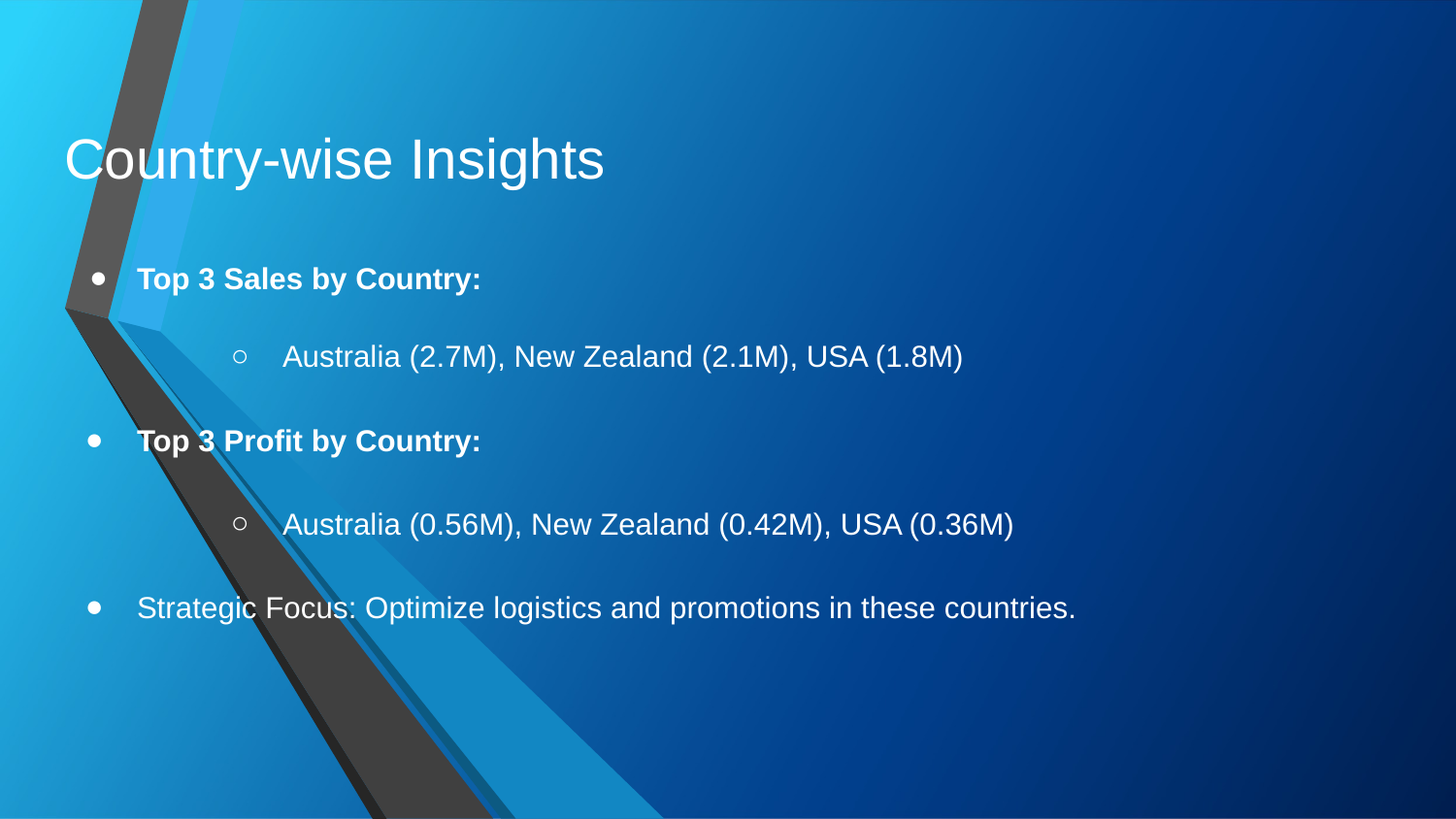

# Country-wise Insights
Top 3 Sales by Country:
Australia (2.7M), New Zealand (2.1M), USA (1.8M)
Top 3 Profit by Country:
Australia (0.56M), New Zealand (0.42M), USA (0.36M)
Strategic Focus: Optimize logistics and promotions in these countries.